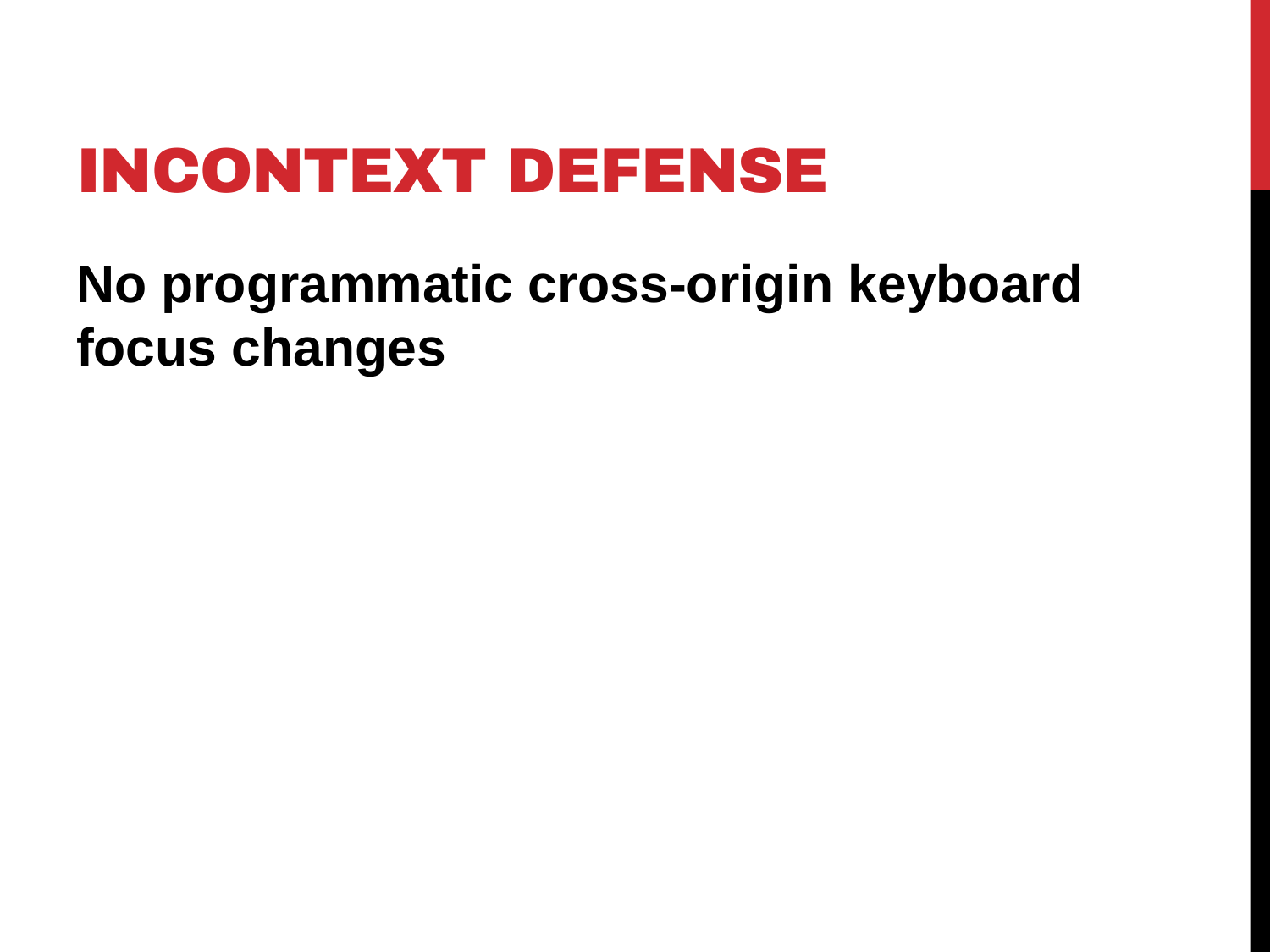

# InContext Defense
No programmatic cross-origin keyboard focus changes